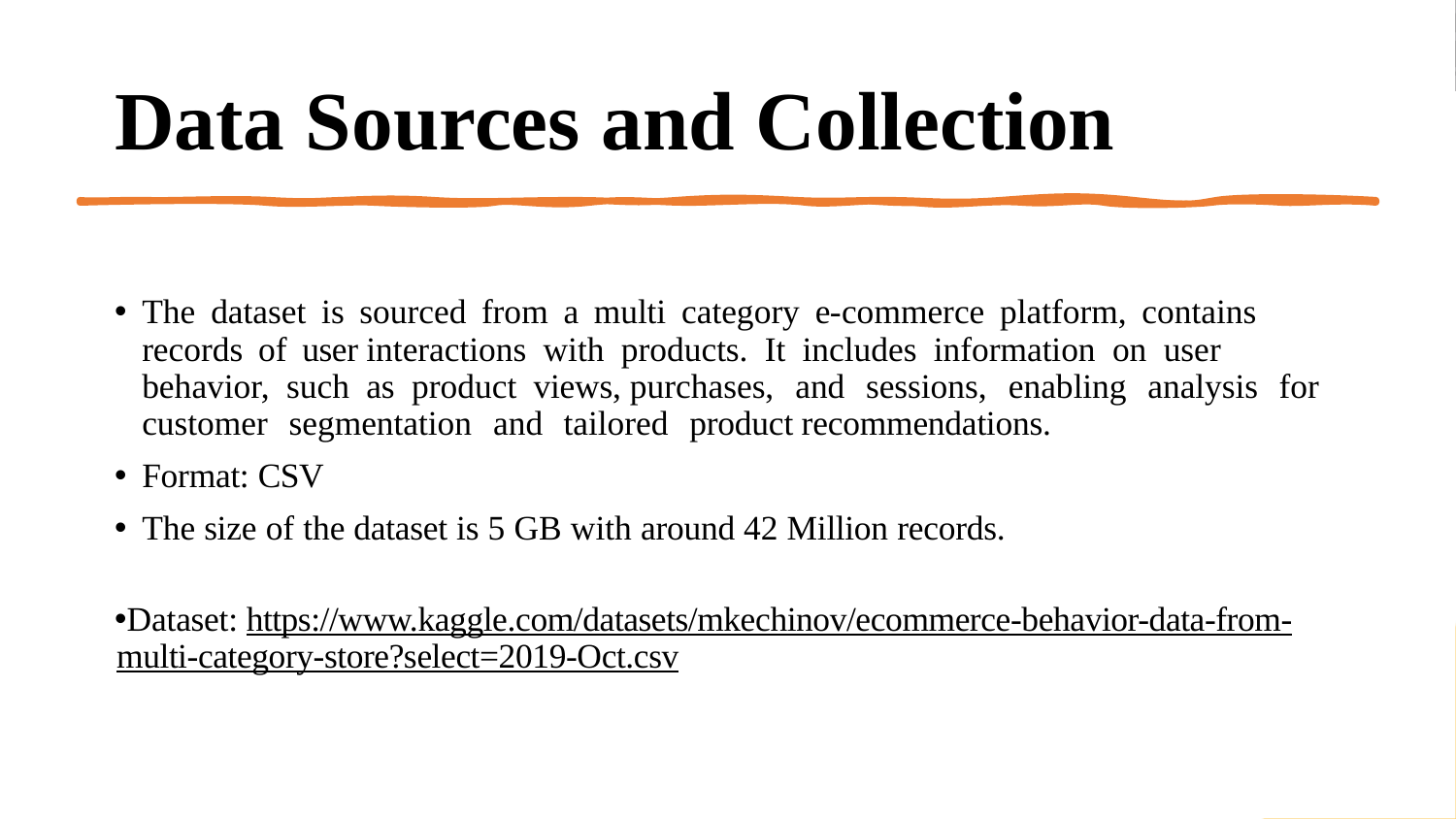

# Data Sources and Collection

The dataset is sourced from a multi category e-commerce platform, contains records of user interactions with products. It includes information on user behavior, such as product views, purchases,  and  sessions,  enabling  analysis  for  customer  segmentation  and  tailored  product recommendations.
Format: CSV
The size of the dataset is 5 GB with around 42 Million records.

Dataset: https://www.kaggle.com/datasets/mkechinov/ecommerce-behavior-data-from-multi-category-store?select=2019-Oct.csv